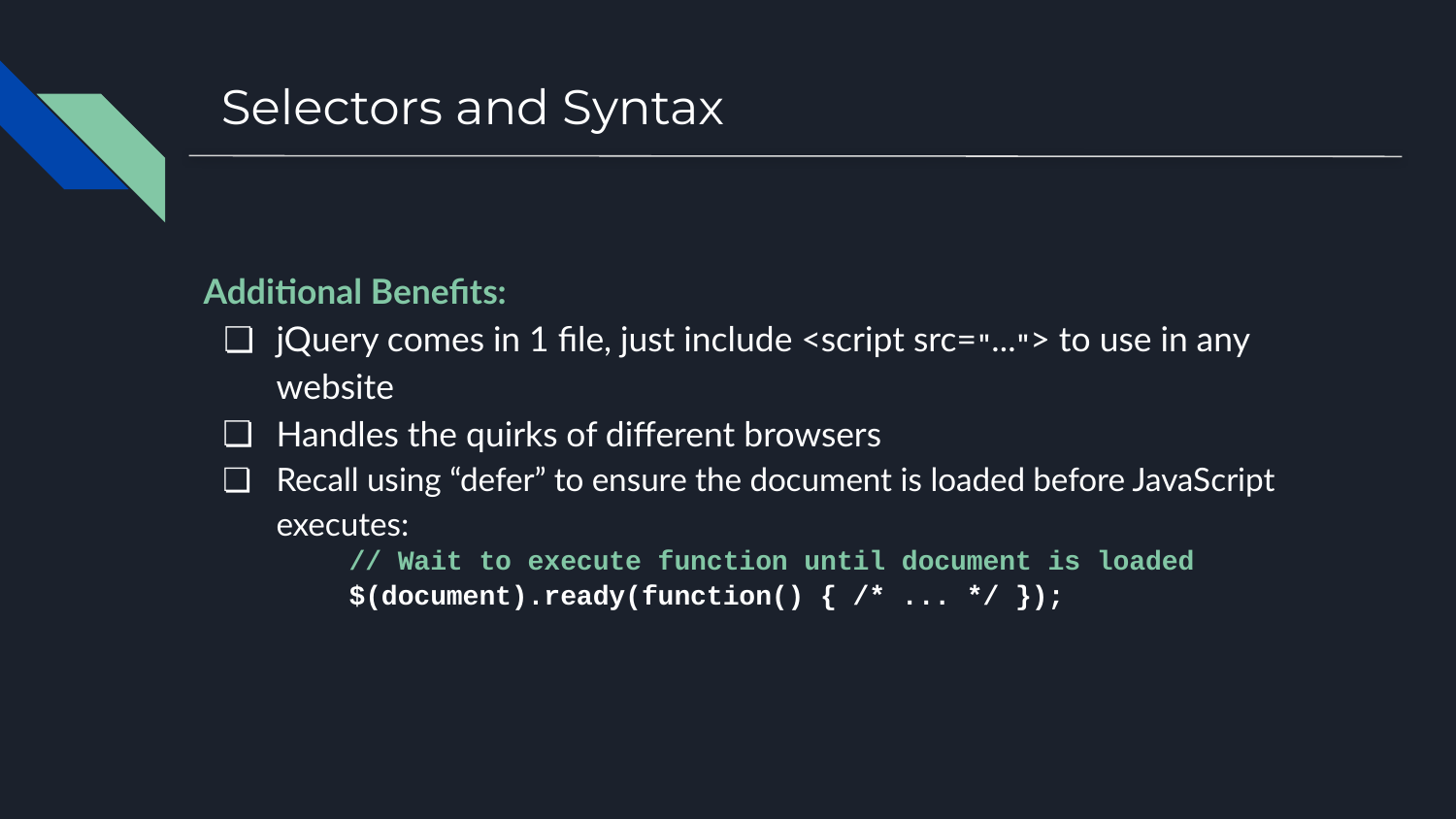

# Selectors and Syntax
Additional Benefits:
jQuery comes in 1 file, just include <script src="..."> to use in any website
Handles the quirks of different browsers
Recall using “defer” to ensure the document is loaded before JavaScript executes:
// Wait to execute function until document is loaded
$(document).ready(function() { /* ... */ });